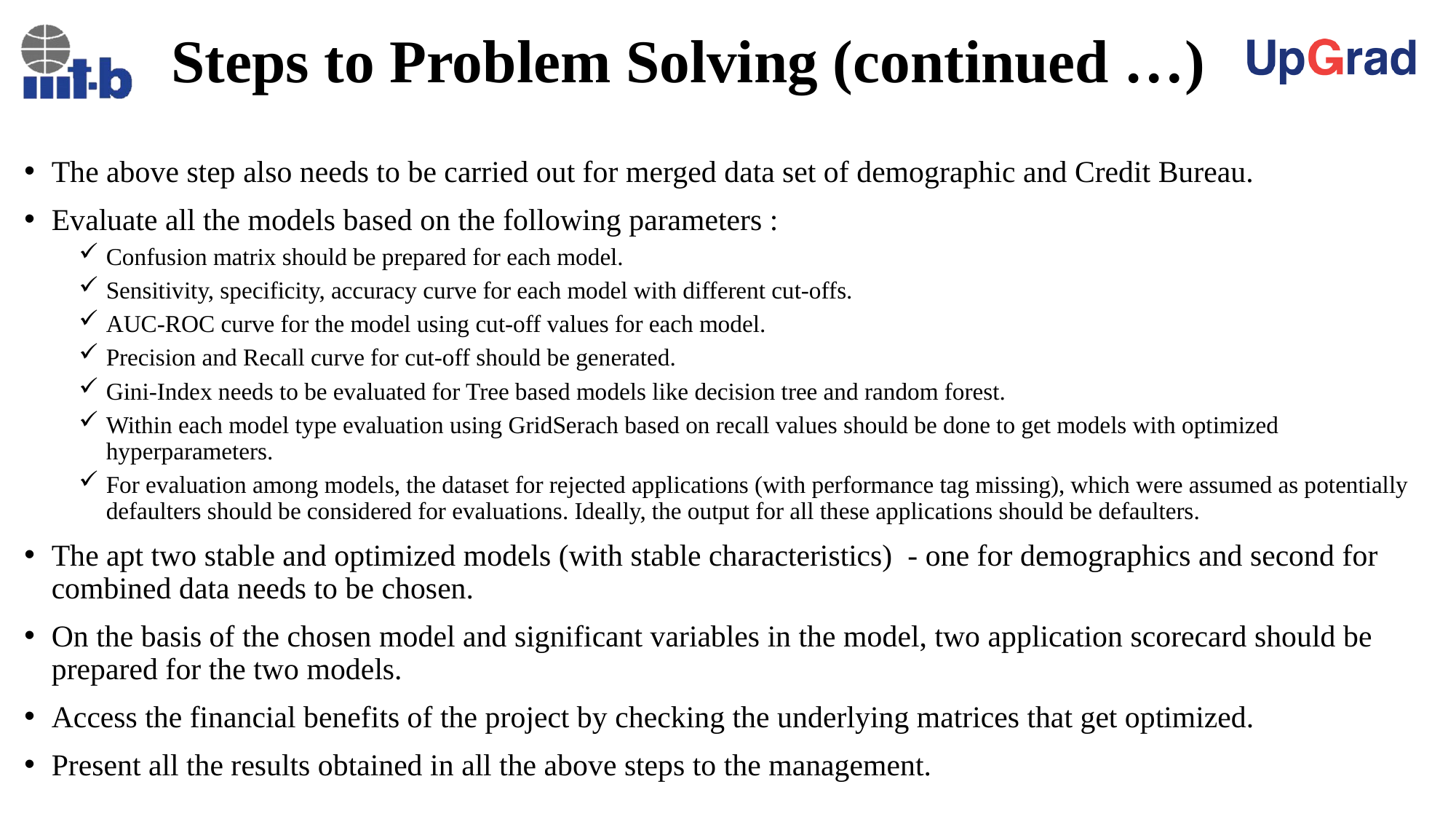

# Steps to Problem Solving (continued …)
The above step also needs to be carried out for merged data set of demographic and Credit Bureau.
Evaluate all the models based on the following parameters :
Confusion matrix should be prepared for each model.
Sensitivity, specificity, accuracy curve for each model with different cut-offs.
AUC-ROC curve for the model using cut-off values for each model.
Precision and Recall curve for cut-off should be generated.
Gini-Index needs to be evaluated for Tree based models like decision tree and random forest.
Within each model type evaluation using GridSerach based on recall values should be done to get models with optimized hyperparameters.
For evaluation among models, the dataset for rejected applications (with performance tag missing), which were assumed as potentially defaulters should be considered for evaluations. Ideally, the output for all these applications should be defaulters.
The apt two stable and optimized models (with stable characteristics)  - one for demographics and second for combined data needs to be chosen.
On the basis of the chosen model and significant variables in the model, two application scorecard should be prepared for the two models.
Access the financial benefits of the project by checking the underlying matrices that get optimized.
Present all the results obtained in all the above steps to the management.